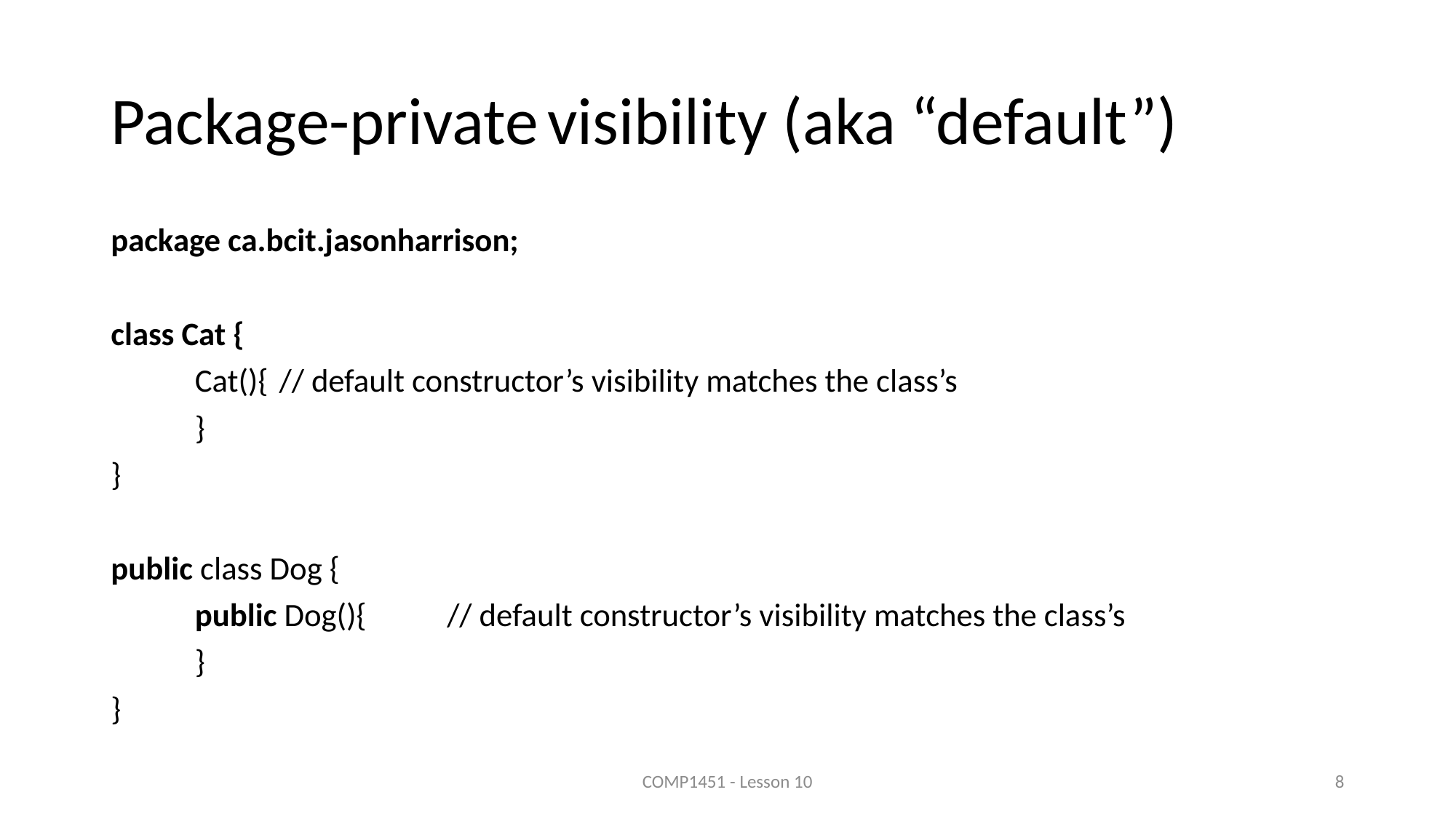

# Package-private	visibility (aka “default”)
package ca.bcit.jasonharrison;

class Cat {
	Cat(){		// default constructor’s visibility matches the class’s
	}
}

public class Dog {
	public Dog(){	// default constructor’s visibility matches the class’s
	}
}

COMP1451 - Lesson 10
8